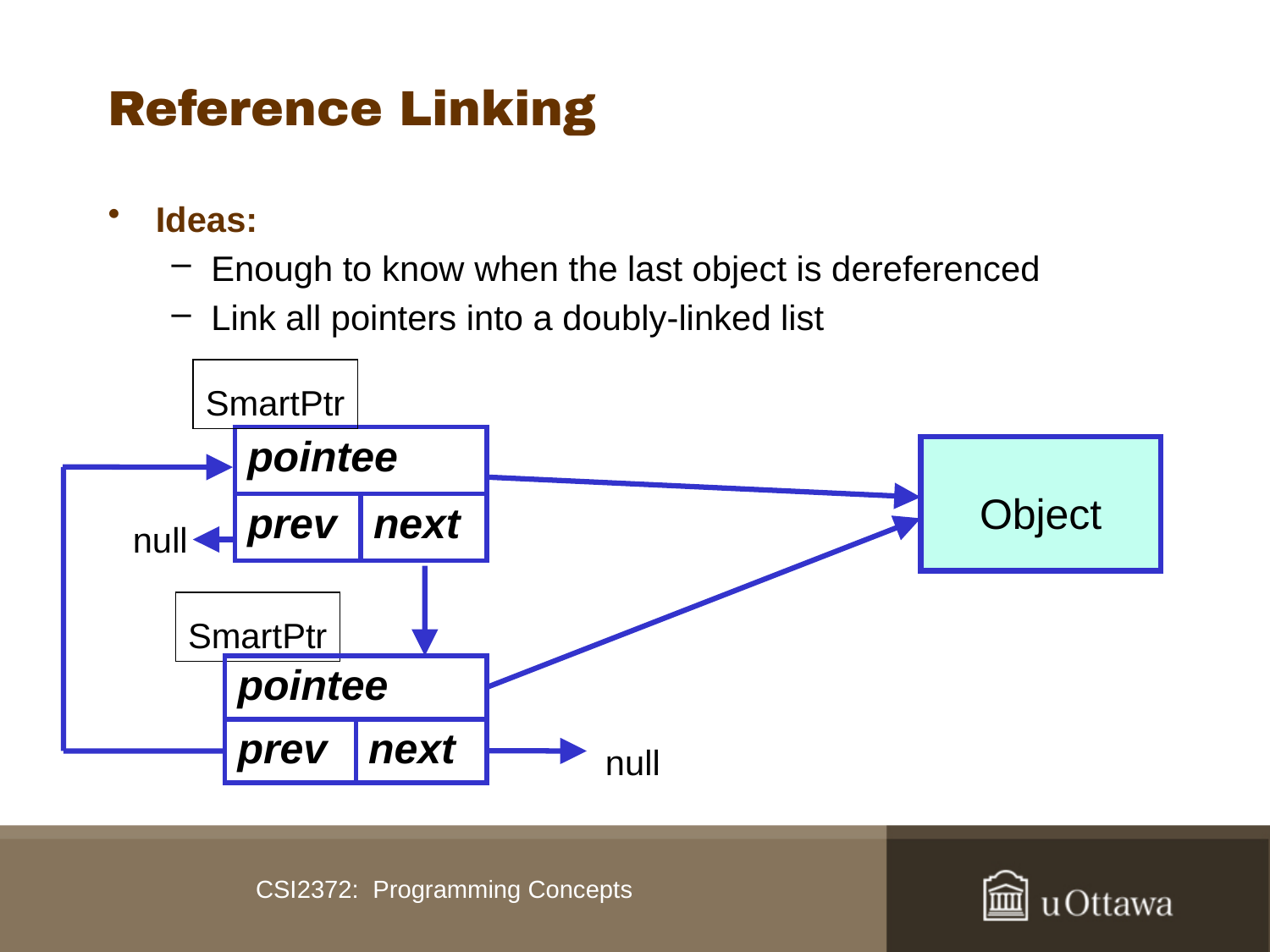

# Reference Linking
Ideas:
Enough to know when the last object is dereferenced
Link all pointers into a doubly-linked list
SmartPtr
| pointee |  |
| --- | --- |
| prev | next |
Object

null

SmartPtr
| pointee |  |
| --- | --- |
| prev | next |
null

CSI2372:  Programming Concepts